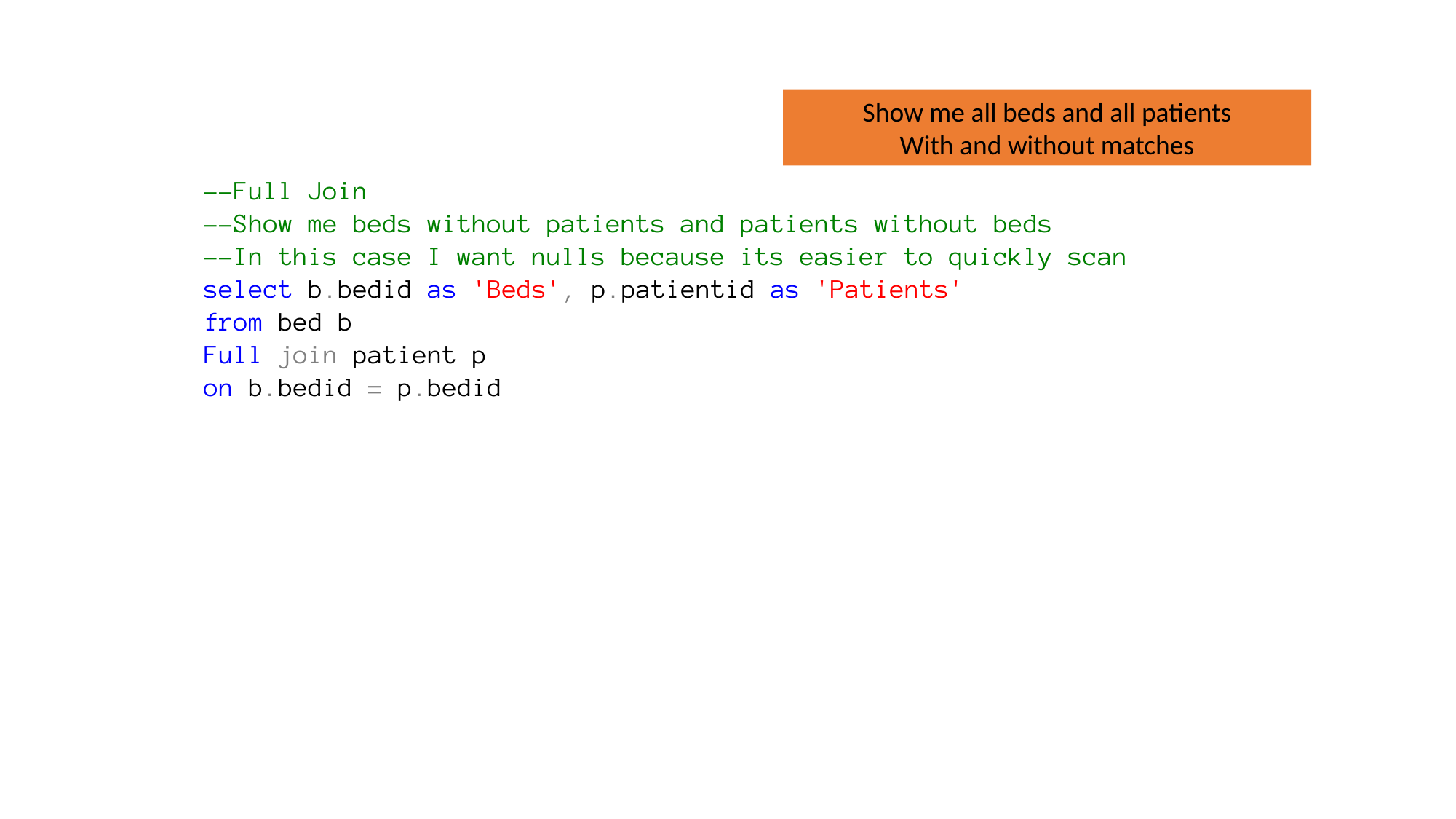

Show me all beds and all patients
With and without matches
--Full Join
--Show me beds without patients and patients without beds
--In this case I want nulls because its easier to quickly scan
select b.bedid as 'Beds', p.patientid as 'Patients'
from bed b
Full join patient p
on b.bedid = p.bedid